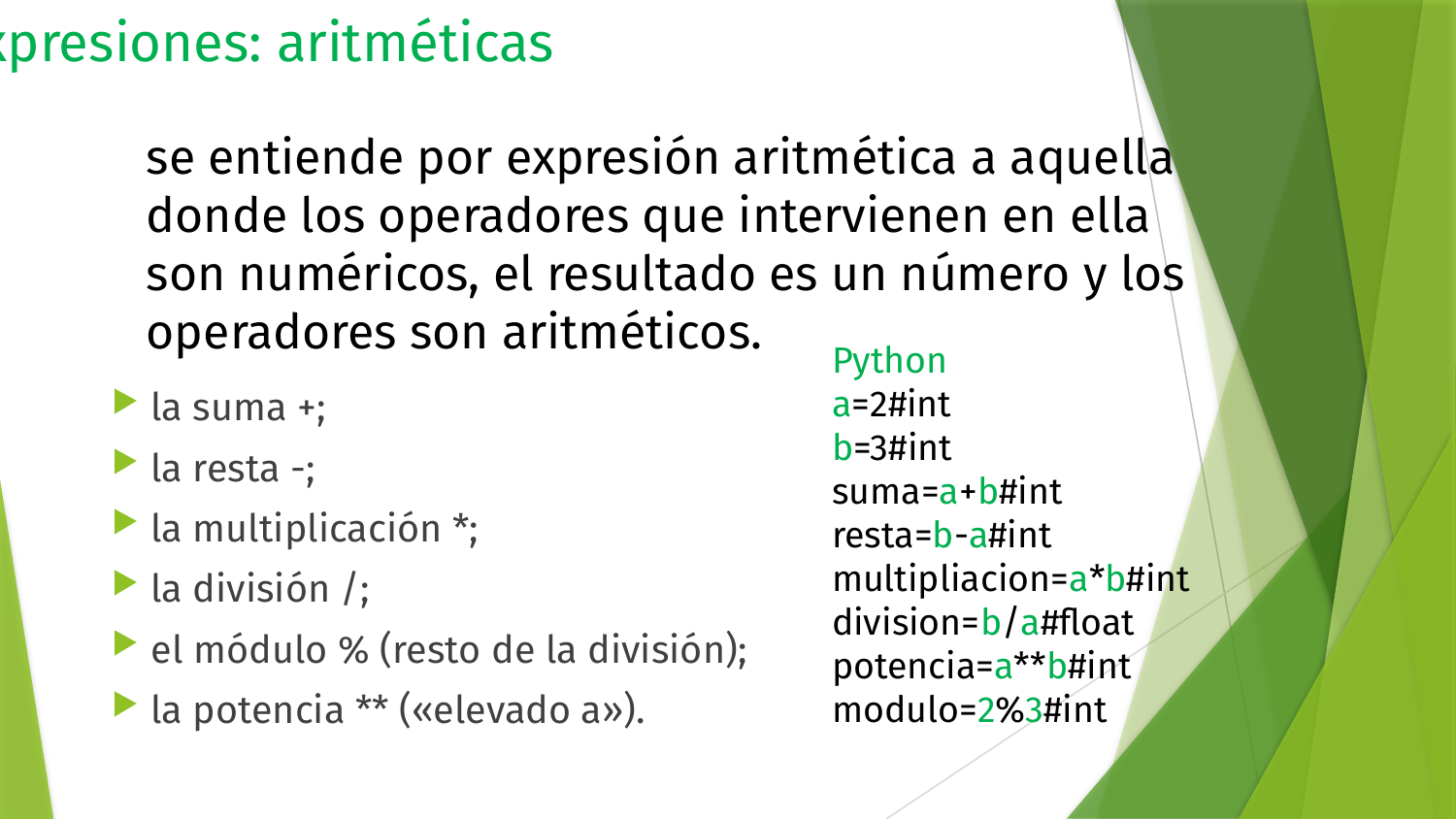

# Expresiones: aritméticas
se entiende por expresión aritmética a aquella donde los operadores que intervienen en ella son numéricos, el resultado es un número y los operadores son aritméticos.
Python
a=2#int
b=3#int
suma=a+b#int
resta=b-a#int
multipliacion=a*b#int
division=b/a#float
potencia=a**b#int
modulo=2%3#int

la suma +;
la resta -;
la multiplicación *;
la división /;
el módulo % (resto de la división);
la potencia ** («elevado a»).